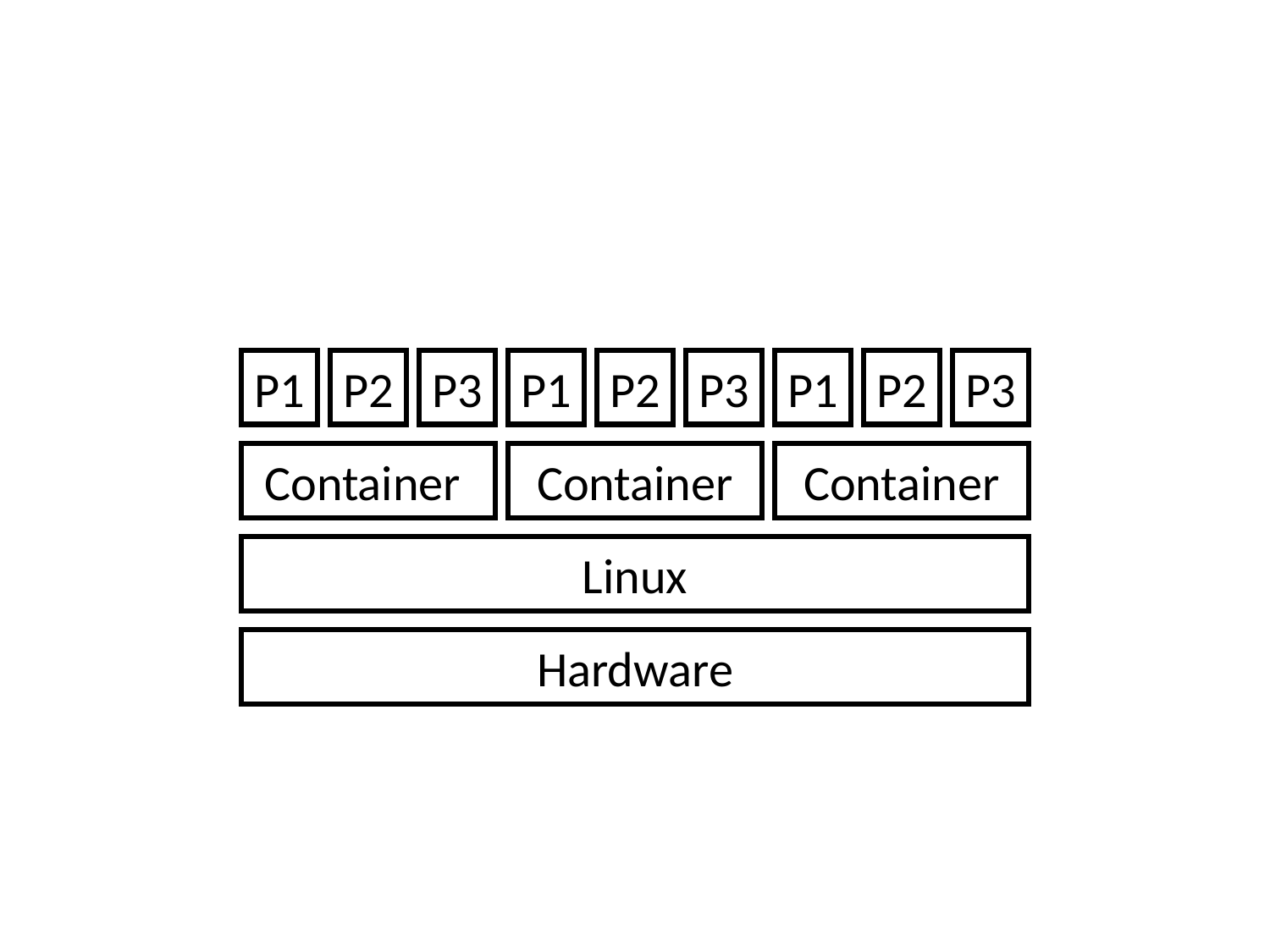

P1
P2
P3
P1
P2
P3
P1
P2
P3
Container
Container
Container
Linux
Hardware